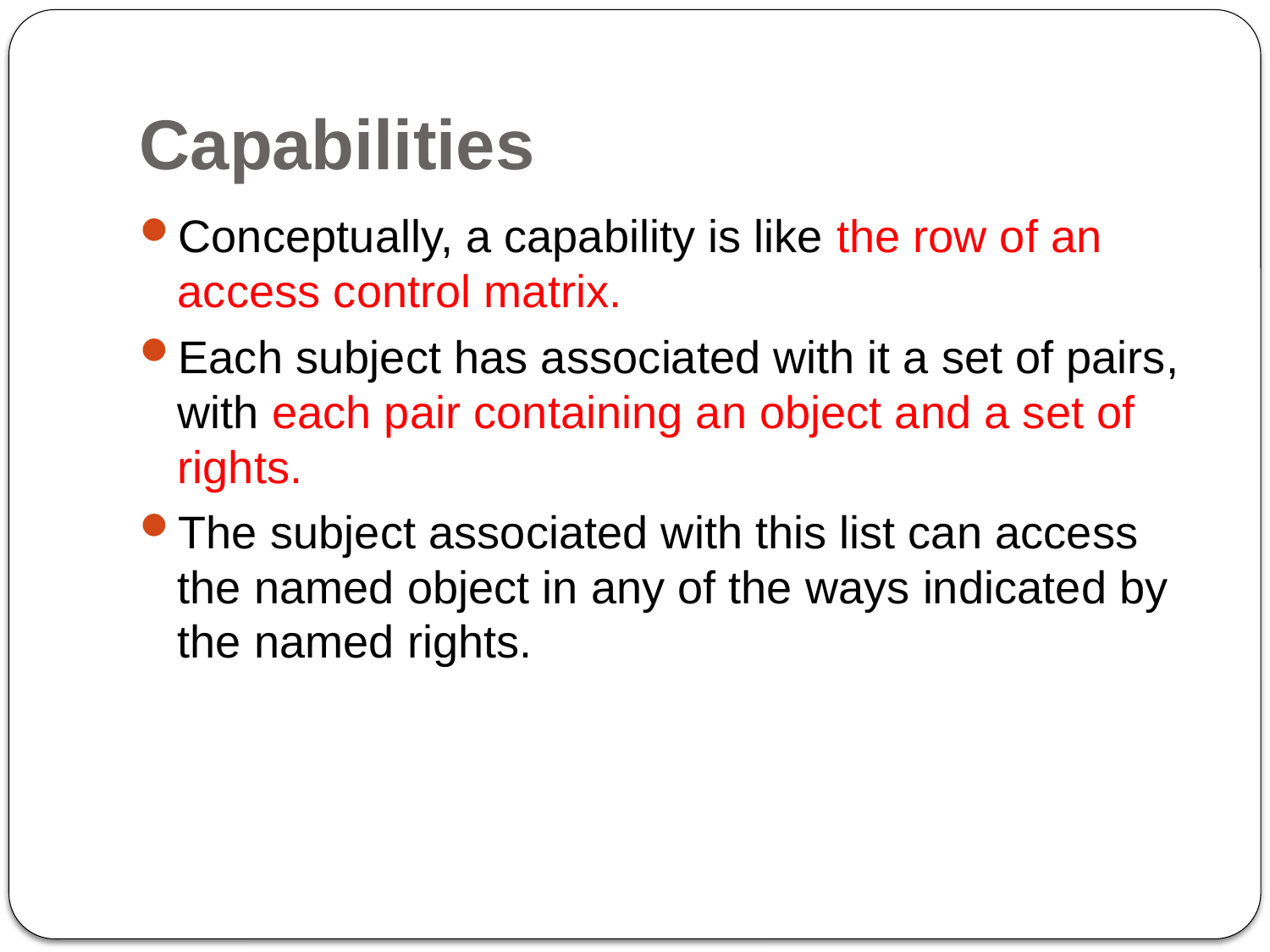

# Capabilities
Conceptually, a capability is like the row of an access control matrix.
Each subject has associated with it a set of pairs, with each pair containing an object and a set of rights.
The subject associated with this list can access the named object in any of the ways indicated by the named rights.